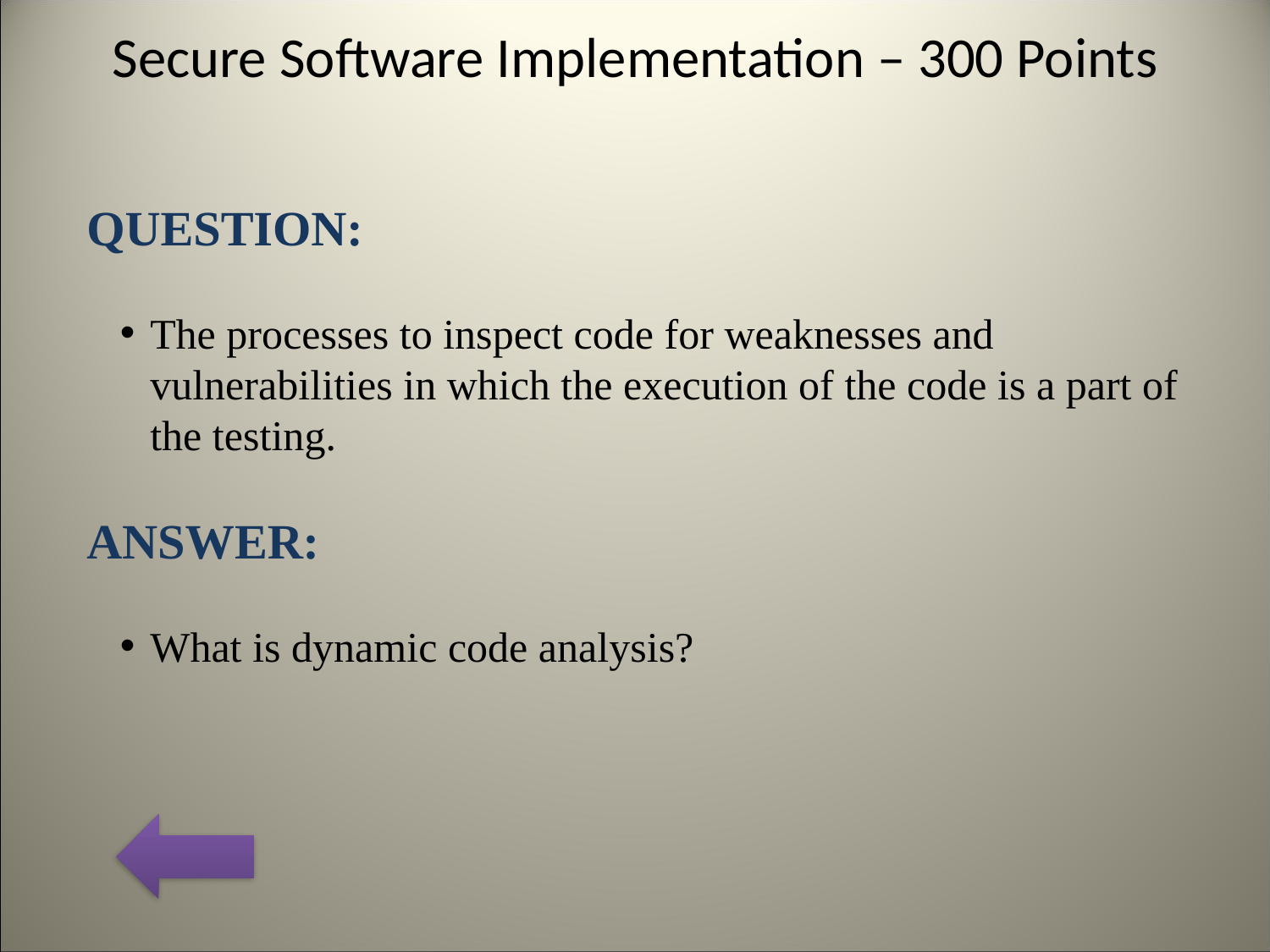

# Secure Software Implementation – 300 Points
QUESTION:

The processes to inspect code for weaknesses and vulnerabilities in which the execution of the code is a part of the testing.

ANSWER:

What is dynamic code analysis?